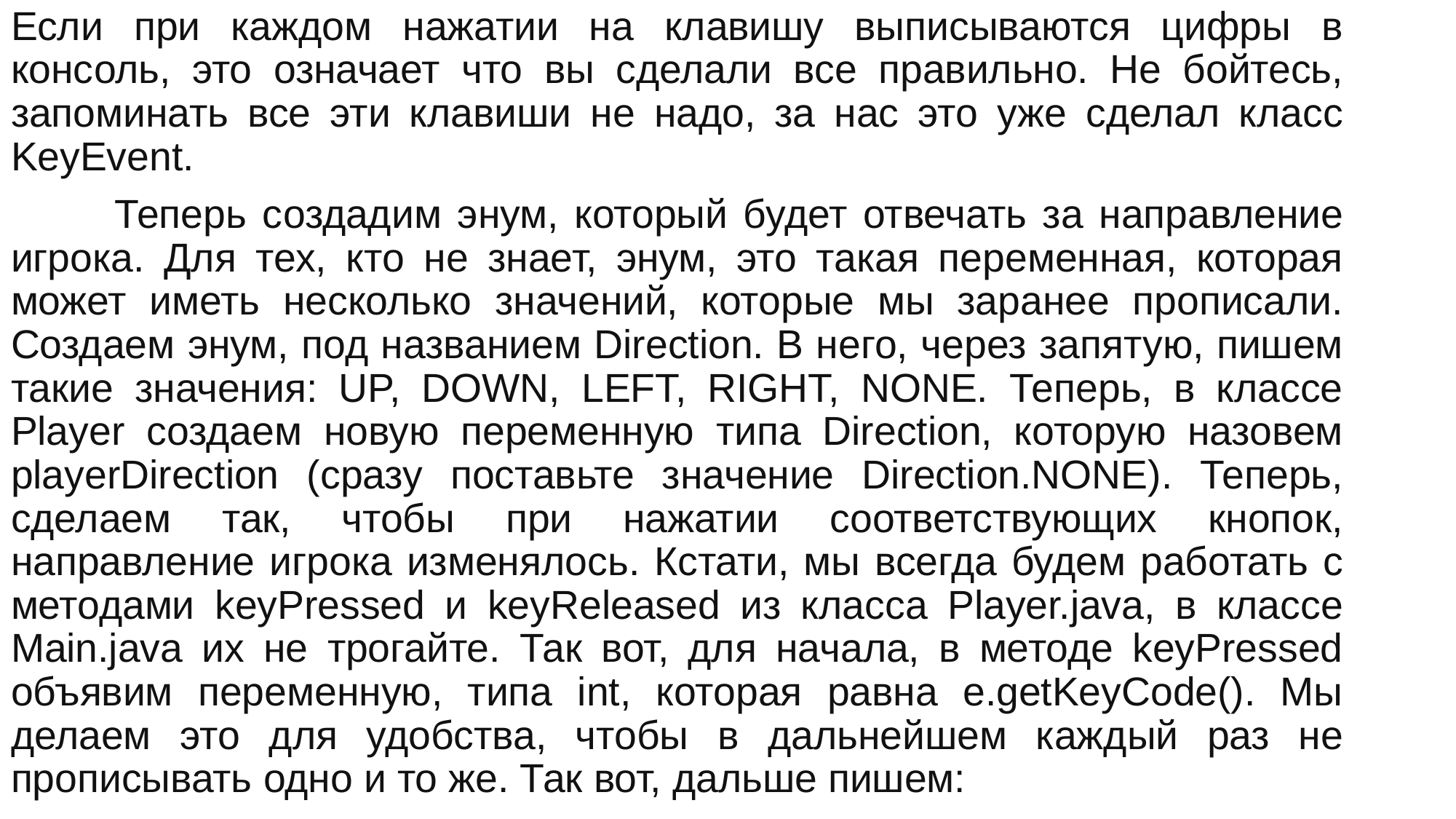

Если при каждом нажатии на клавишу выписываются цифры в консоль, это означает что вы сделали все правильно. Не бойтесь, запоминать все эти клавиши не надо, за нас это уже сделал класс KeyEvent.
	Теперь создадим энум, который будет отвечать за направление игрока. Для тех, кто не знает, энум, это такая переменная, которая может иметь несколько значений, которые мы заранее прописали. Создаем энум, под названием Direction. В него, через запятую, пишем такие значения: UP, DOWN, LEFT, RIGHT, NONE. Теперь, в классе Player создаем новую переменную типа Direction, которую назовем playerDirection (сразу поставьте значение Direction.NONE). Теперь, сделаем так, чтобы при нажатии соответствующих кнопок, направление игрока изменялось. Кстати, мы всегда будем работать с методами keyPressed и keyReleased из класса Player.java, в классе Main.java их не трогайте. Так вот, для начала, в методе keyPressed объявим переменную, типа int, которая равна e.getKeyCode(). Мы делаем это для удобства, чтобы в дальнейшем каждый раз не прописывать одно и то же. Так вот, дальше пишем: